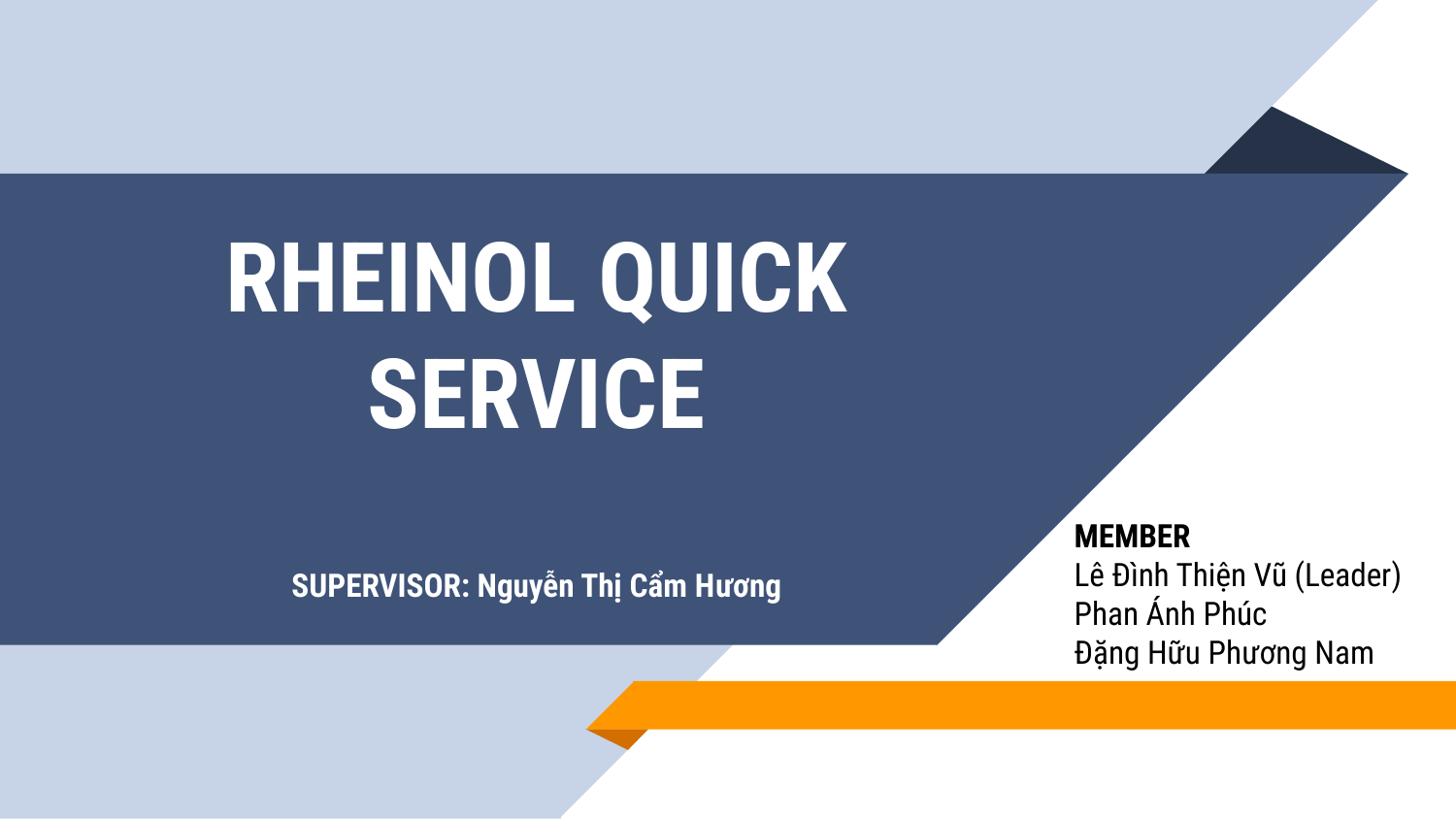

# RHEINOL QUICK SERVICE SUPERVISOR: Nguyễn Thị Cẩm Hương
MEMBER
Lê Đình Thiện Vũ (Leader)
Phan Ánh Phúc
Đặng Hữu Phương Nam